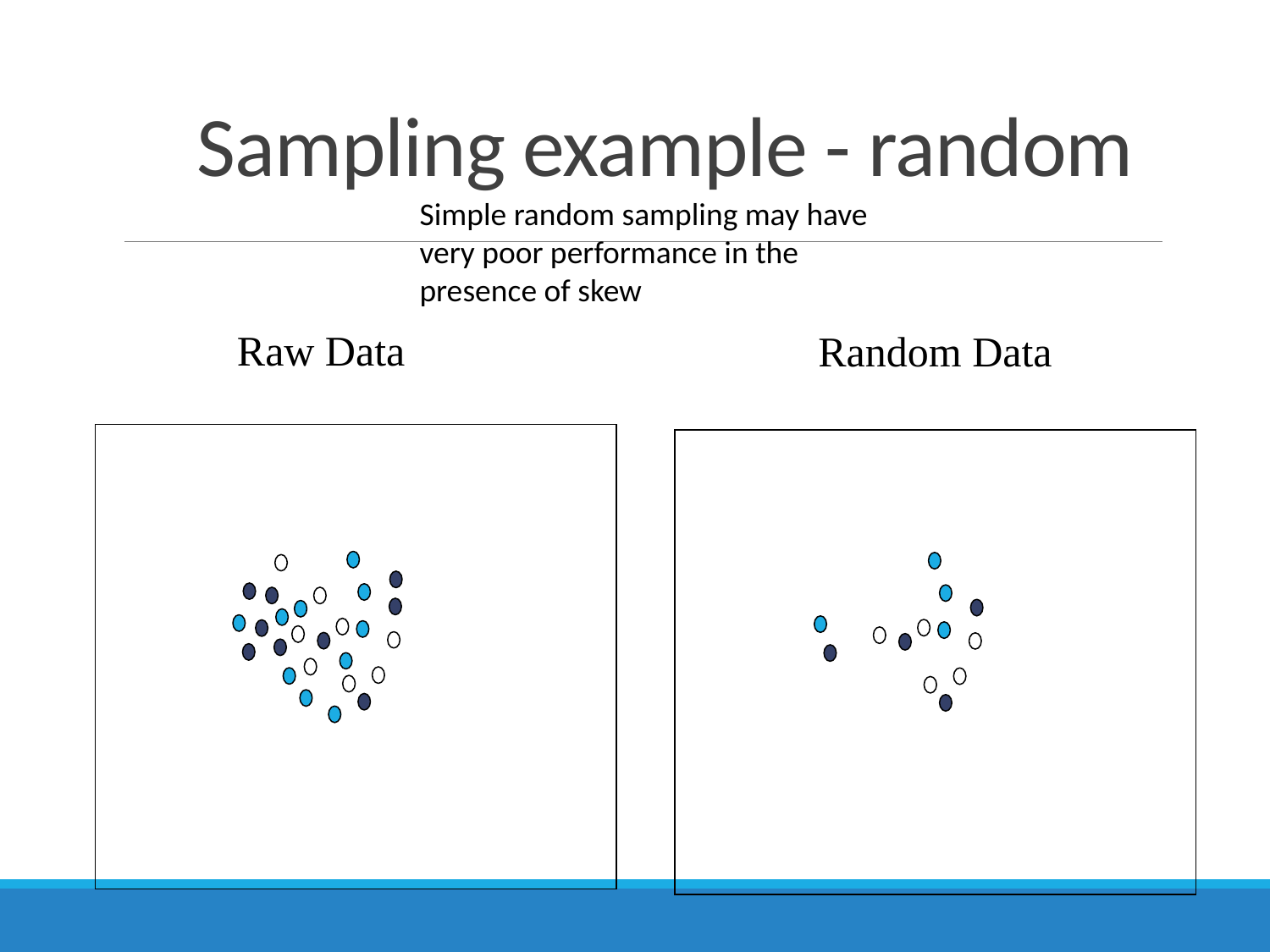

# Sampling example - random
Simple random sampling may have very poor performance in the presence of skew
Raw Data
Random Data